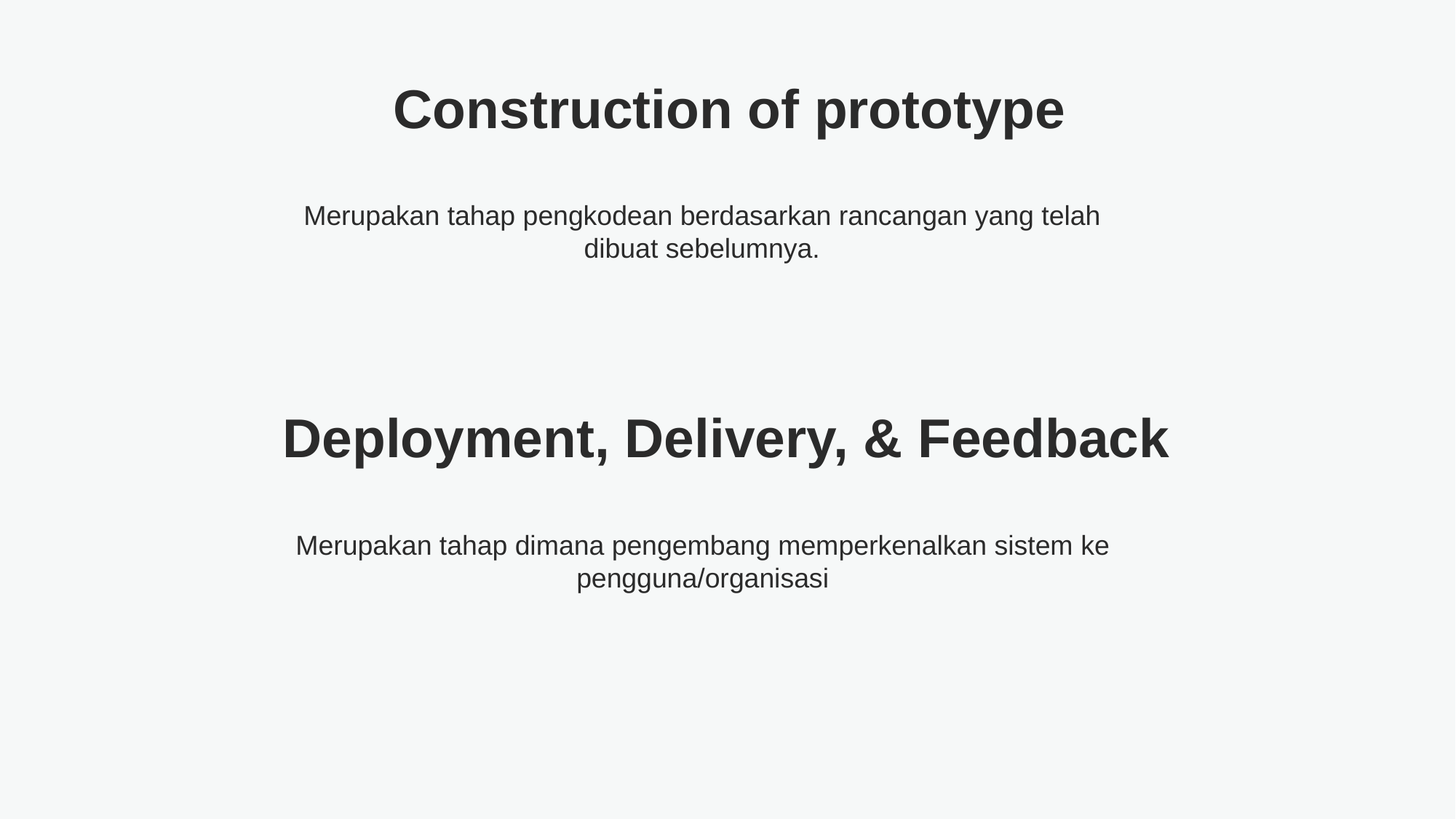

Construction of prototype
Merupakan tahap pengkodean berdasarkan rancangan yang telah
dibuat sebelumnya.
Deployment, Delivery, & Feedback
Merupakan tahap dimana pengembang memperkenalkan sistem ke
pengguna/organisasi